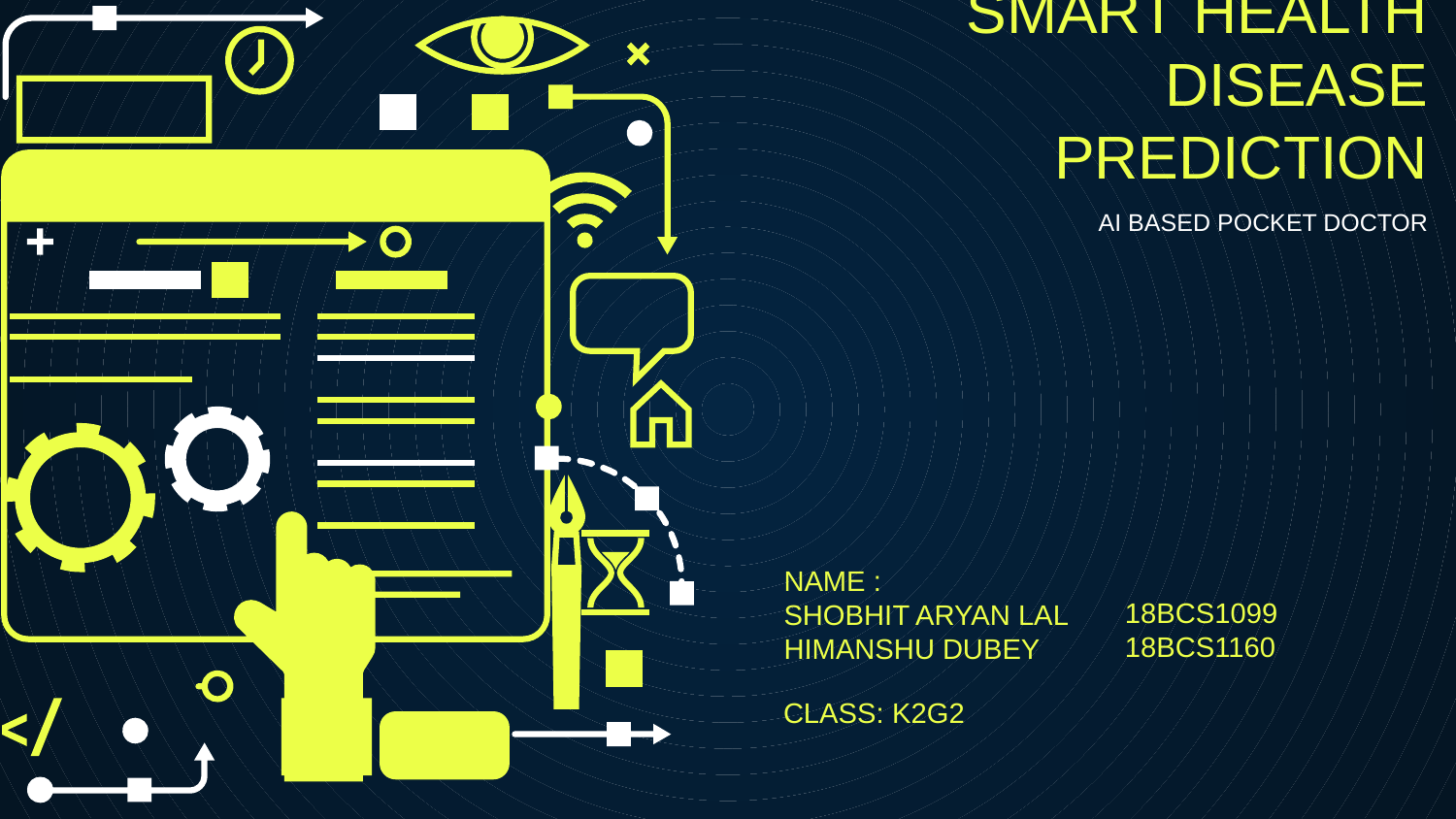

# SMART HEALTH
DISEASE PREDICTION

AI BASED POCKET DOCTOR

NAME :
SHOBHIT ARYAN LAL
HIMANSHU DUBEY

18BCS1099
18BCS1160

CLASS: K2G2